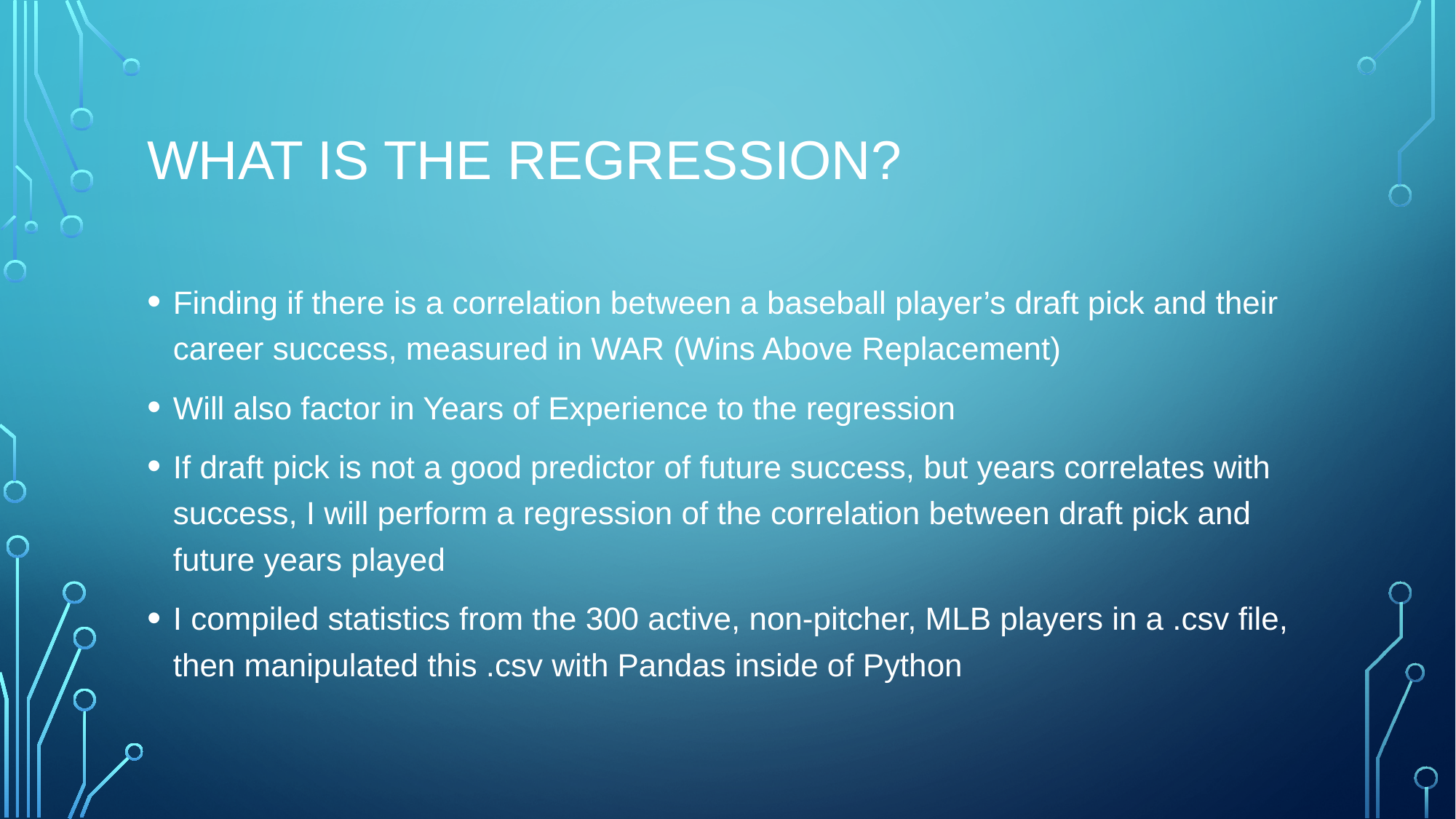

# What is the regression?
Finding if there is a correlation between a baseball player’s draft pick and their career success, measured in WAR (Wins Above Replacement)
Will also factor in Years of Experience to the regression
If draft pick is not a good predictor of future success, but years correlates with success, I will perform a regression of the correlation between draft pick and future years played
I compiled statistics from the 300 active, non-pitcher, MLB players in a .csv file, then manipulated this .csv with Pandas inside of Python